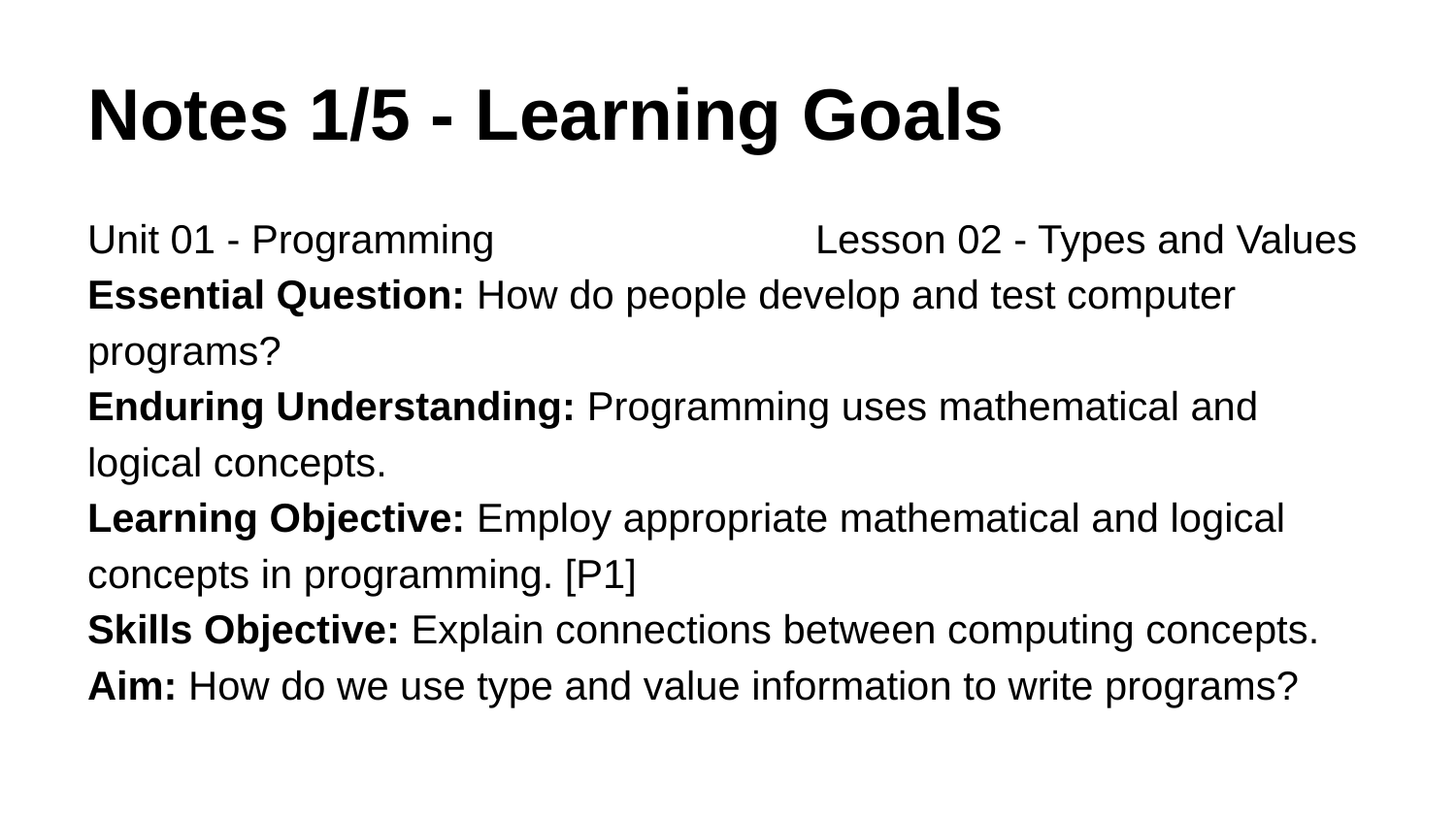

# Notes 1/5 - Learning Goals
Unit 01 - Programming			Lesson 02 - Types and Values
Essential Question: How do people develop and test computer programs?
Enduring Understanding: Programming uses mathematical and logical concepts.
Learning Objective: Employ appropriate mathematical and logical concepts in programming. [P1]
Skills Objective: Explain connections between computing concepts.
Aim: How do we use type and value information to write programs?